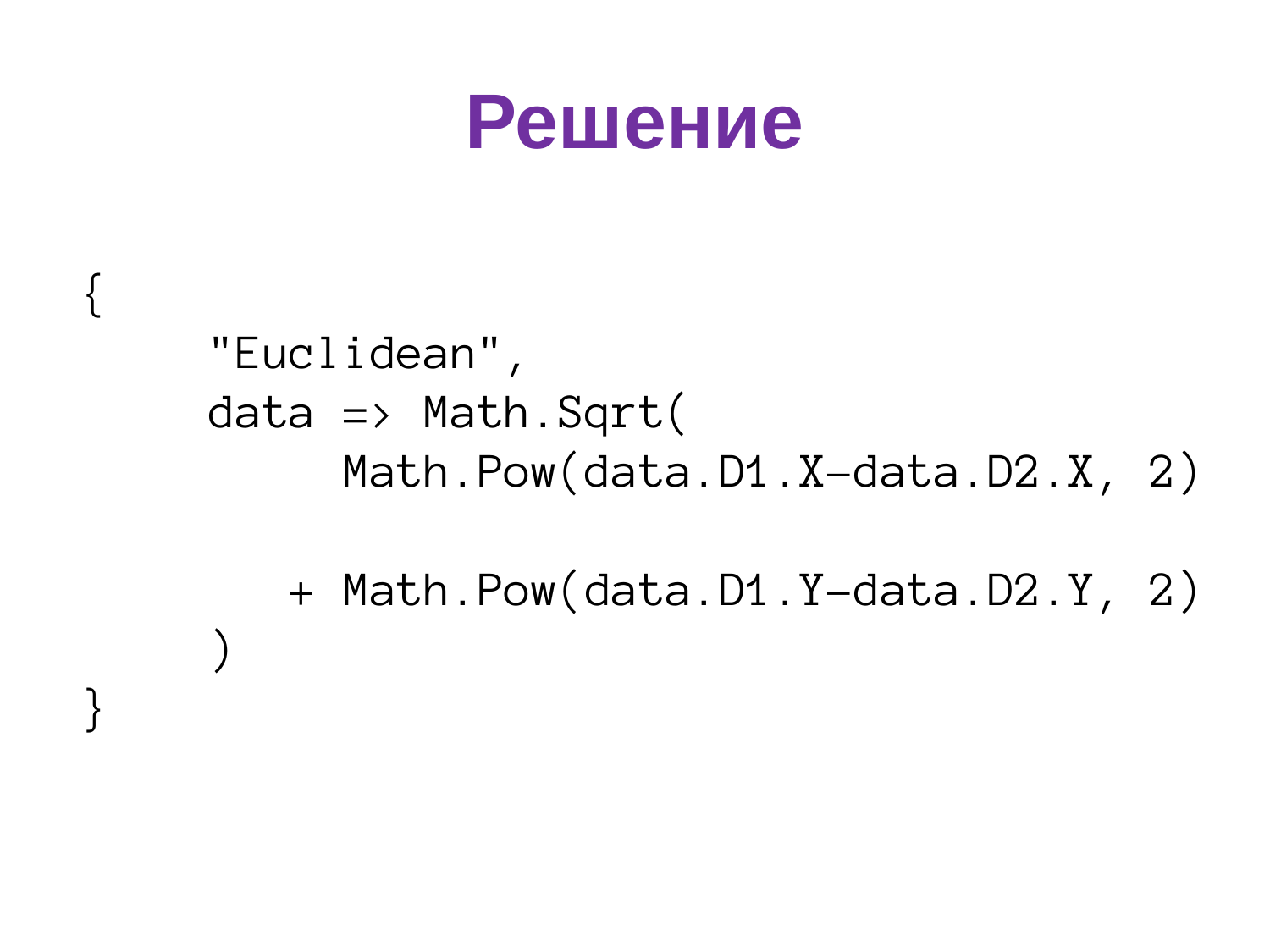

# Решение
{
	"Euclidean",
	data => Math.Sqrt(
	     Math.Pow(data.D1.X–data.D2.X, 2)
	   + Math.Pow(data.D1.Y–data.D2.Y, 2)
	)
}